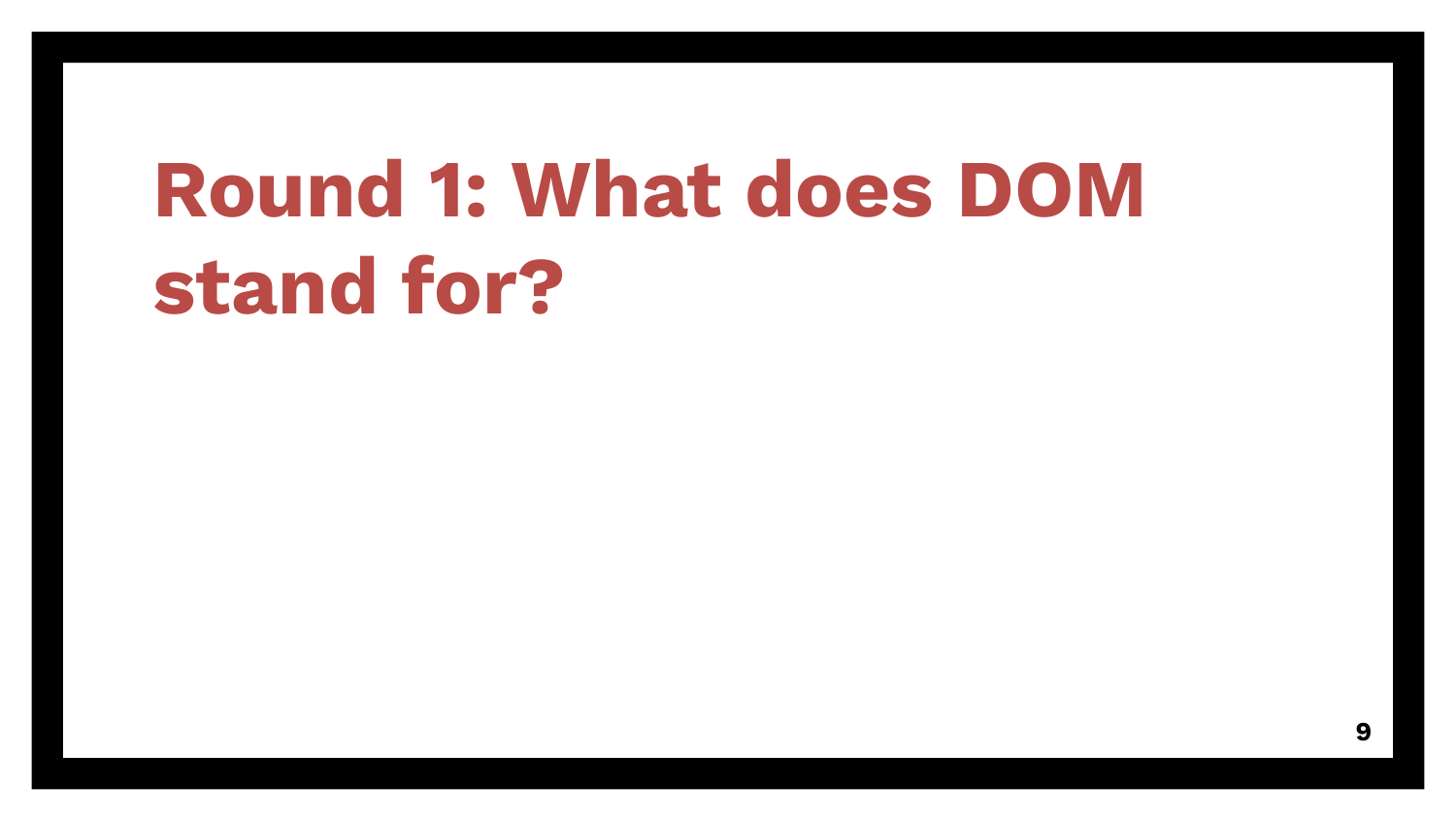

# Round 1: What does DOM stand for?
9